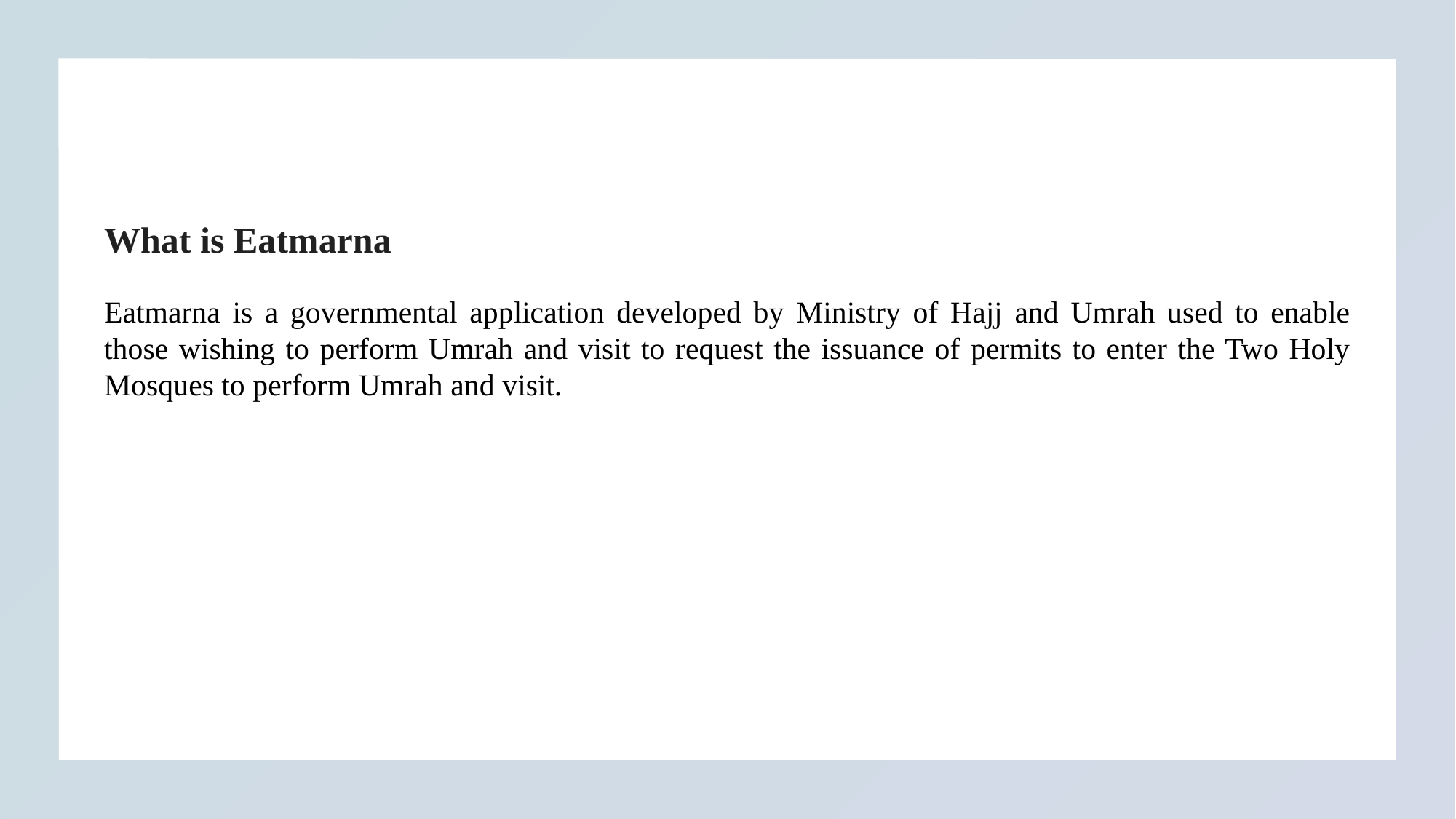

What is Eatmarna

Eatmarna is a governmental application developed by Ministry of Hajj and Umrah used to enable those wishing to perform Umrah and visit to request the issuance of permits to enter the Two Holy Mosques to perform Umrah and visit.